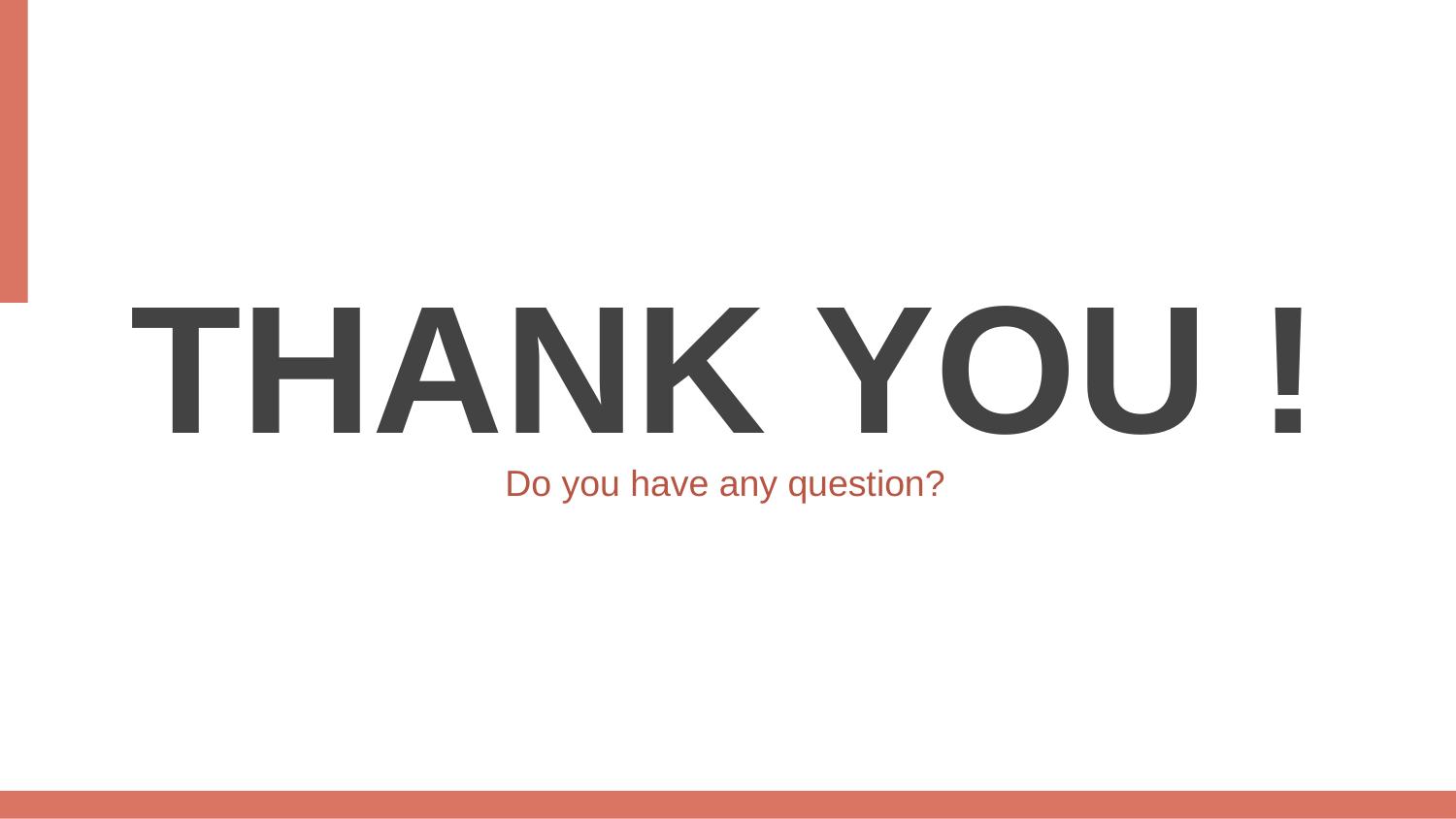

THANK YOU !
Do you have any question?